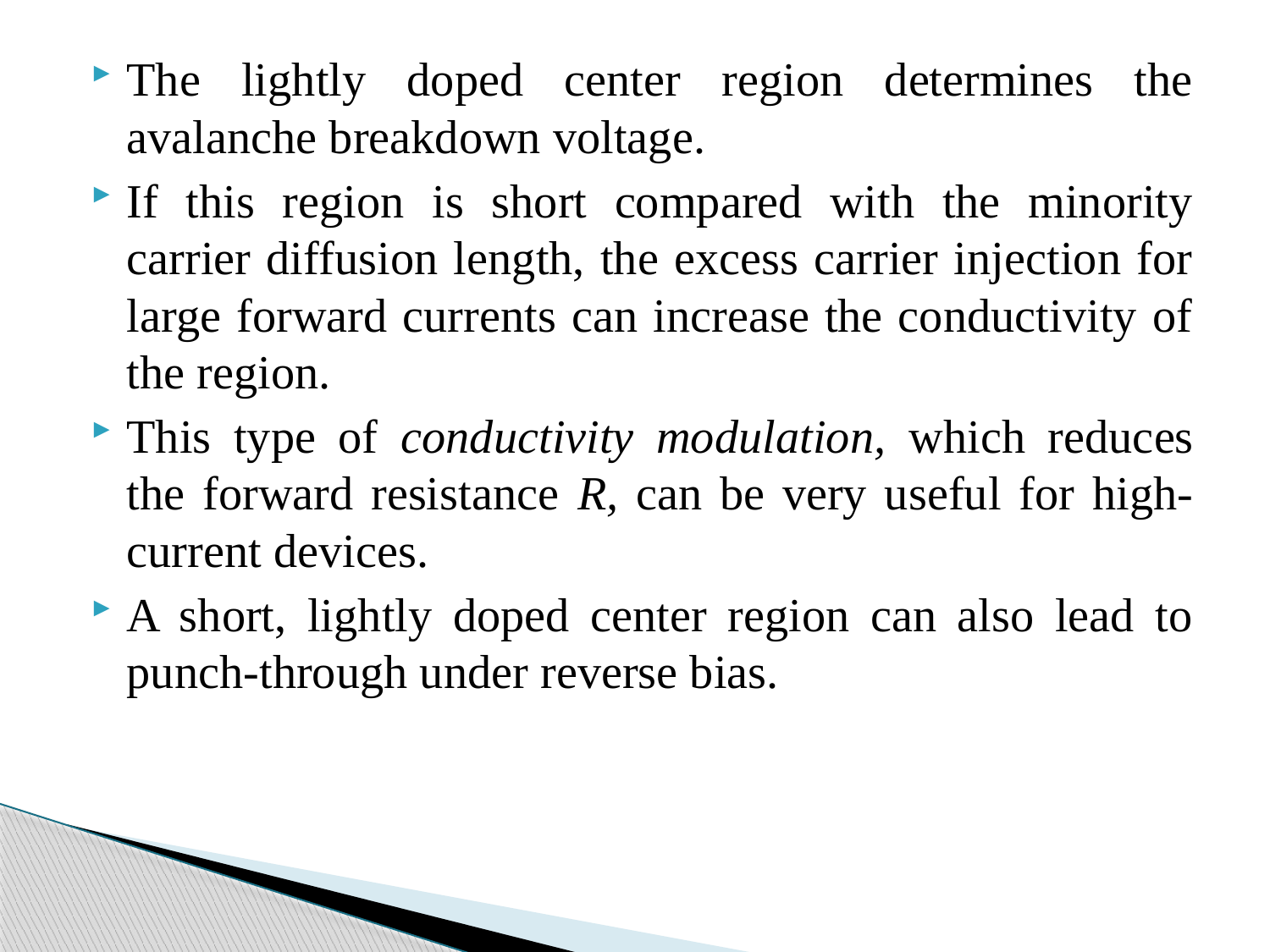

The lightly doped center region determines the avalanche breakdown voltage.
If this region is short compared with the minority carrier diffusion length, the excess carrier injection for large forward currents can increase the conductivity of the region.
This type of conductivity modulation, which reduces the forward resistance R, can be very useful for high-current devices.
A short, lightly doped center region can also lead to punch-through under reverse bias.